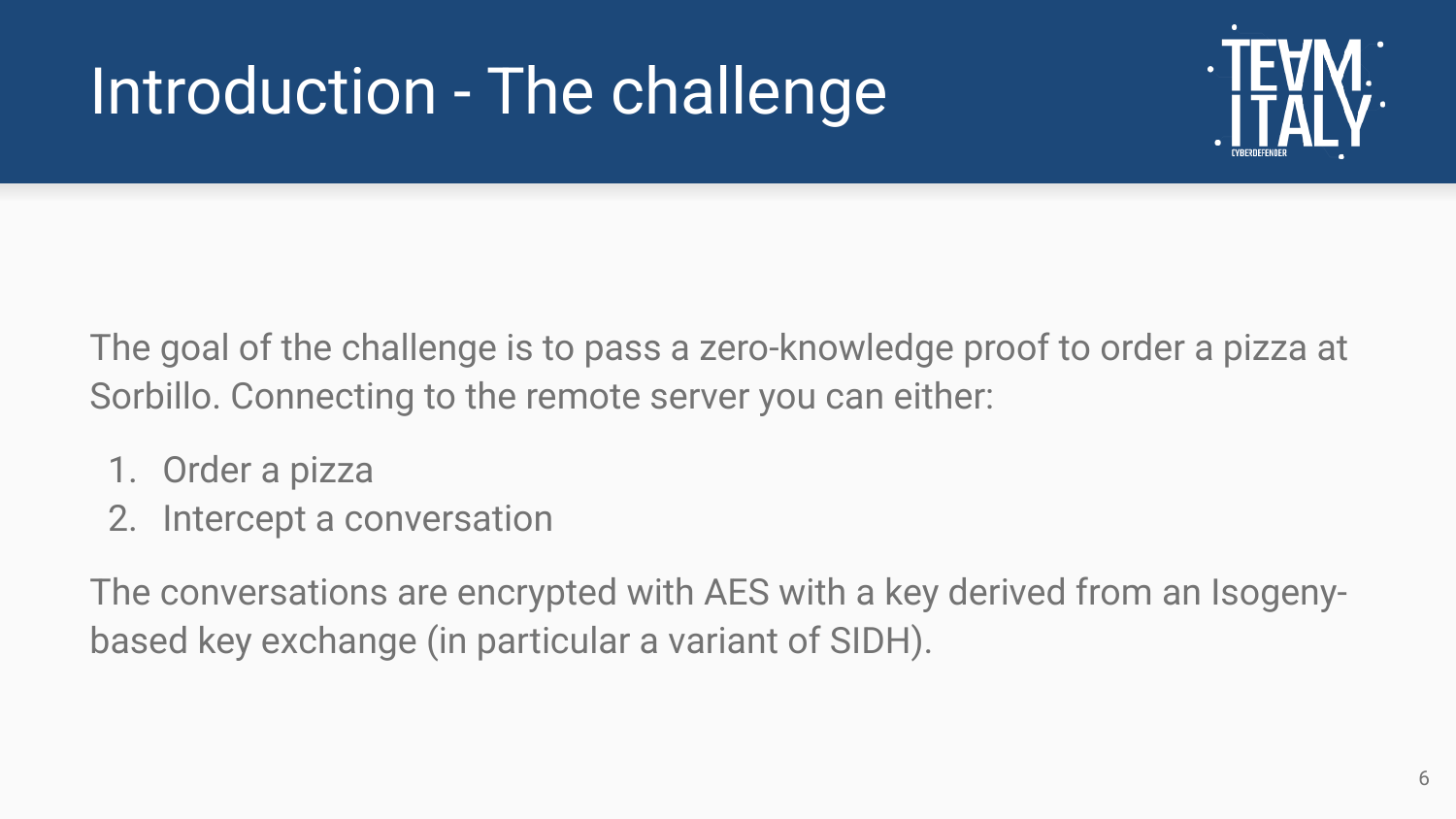

# Introduction - The challenge
The goal of the challenge is to pass a zero-knowledge proof to order a pizza at Sorbillo. Connecting to the remote server you can either:
Order a pizza
Intercept a conversation
The conversations are encrypted with AES with a key derived from an Isogeny-based key exchange (in particular a variant of SIDH).
6